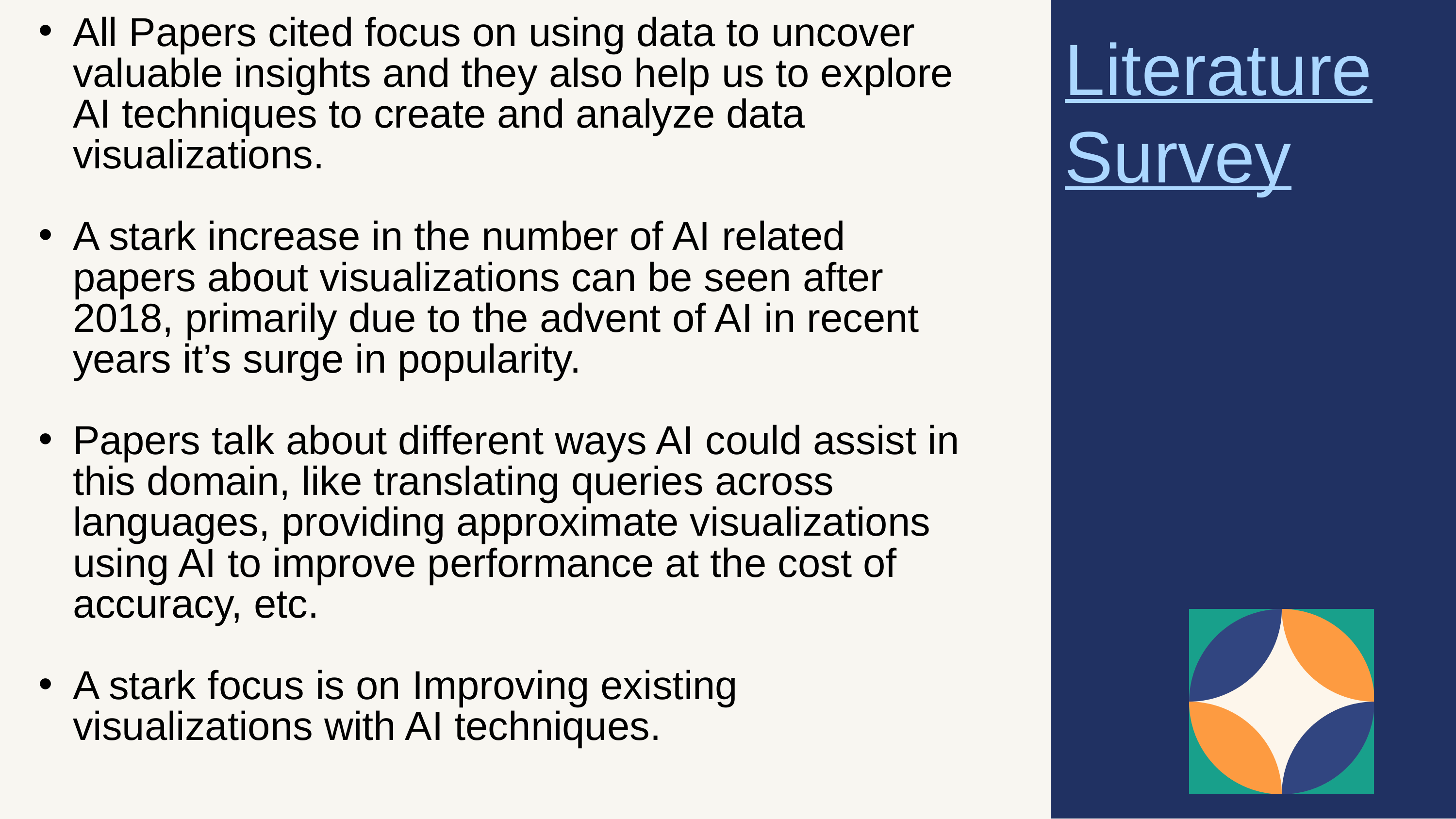

All Papers cited focus on using data to uncover valuable insights and they also help us to explore AI techniques to create and analyze data visualizations.

A stark increase in the number of AI related papers about visualizations can be seen after 2018, primarily due to the advent of AI in recent years it’s surge in popularity.

Papers talk about different ways AI could assist in this domain, like translating queries across languages, providing approximate visualizations using AI to improve performance at the cost of accuracy, etc.

A stark focus is on Improving existing visualizations with AI techniques.

Literature Survey